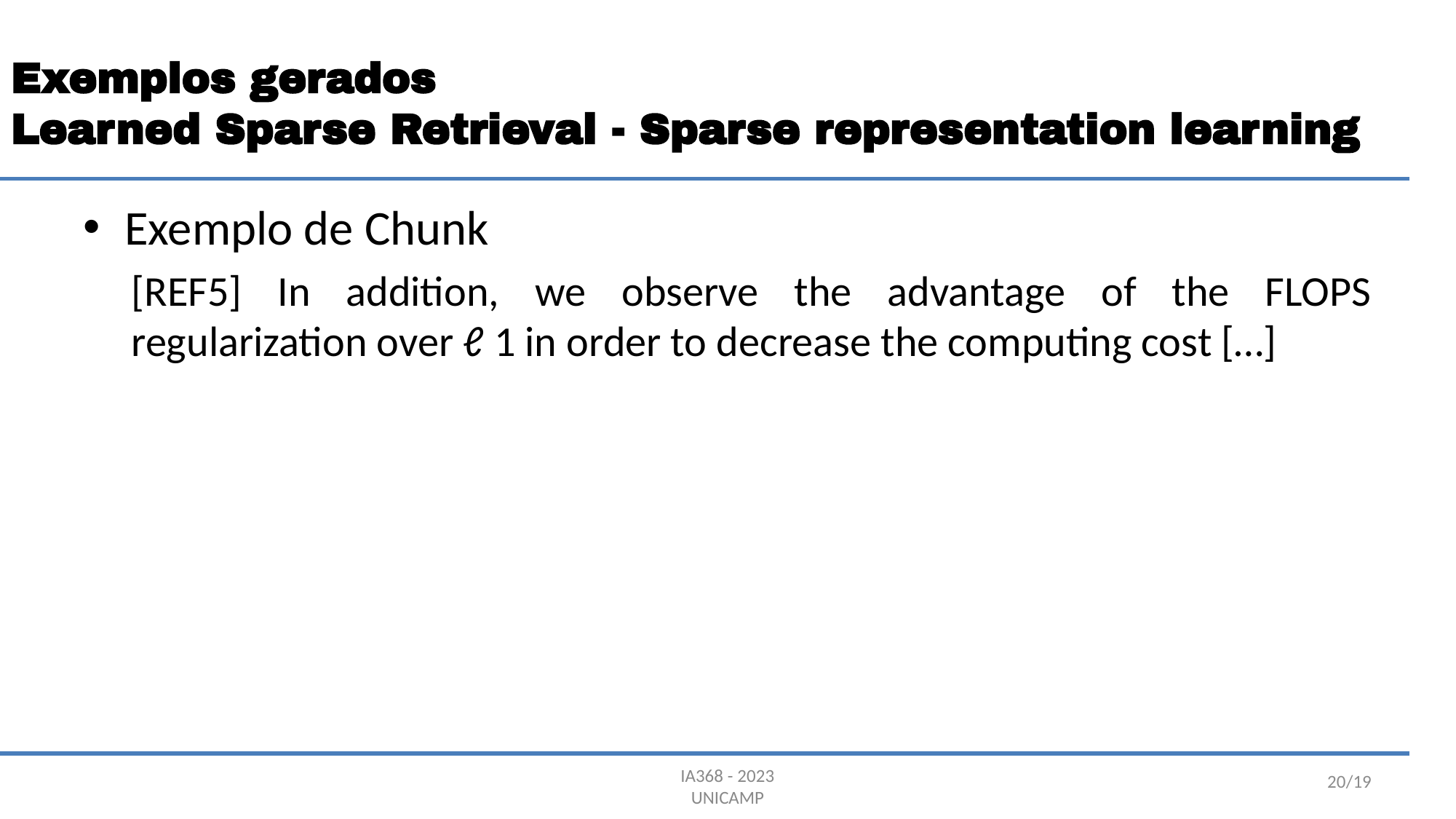

# Exemplos gerados Learned Sparse Retrieval - Sparse representation learning
Exemplo de Chunk
[REF5] In addition, we observe the advantage of the FLOPS regularization over ℓ 1 in order to decrease the computing cost […]

20/19